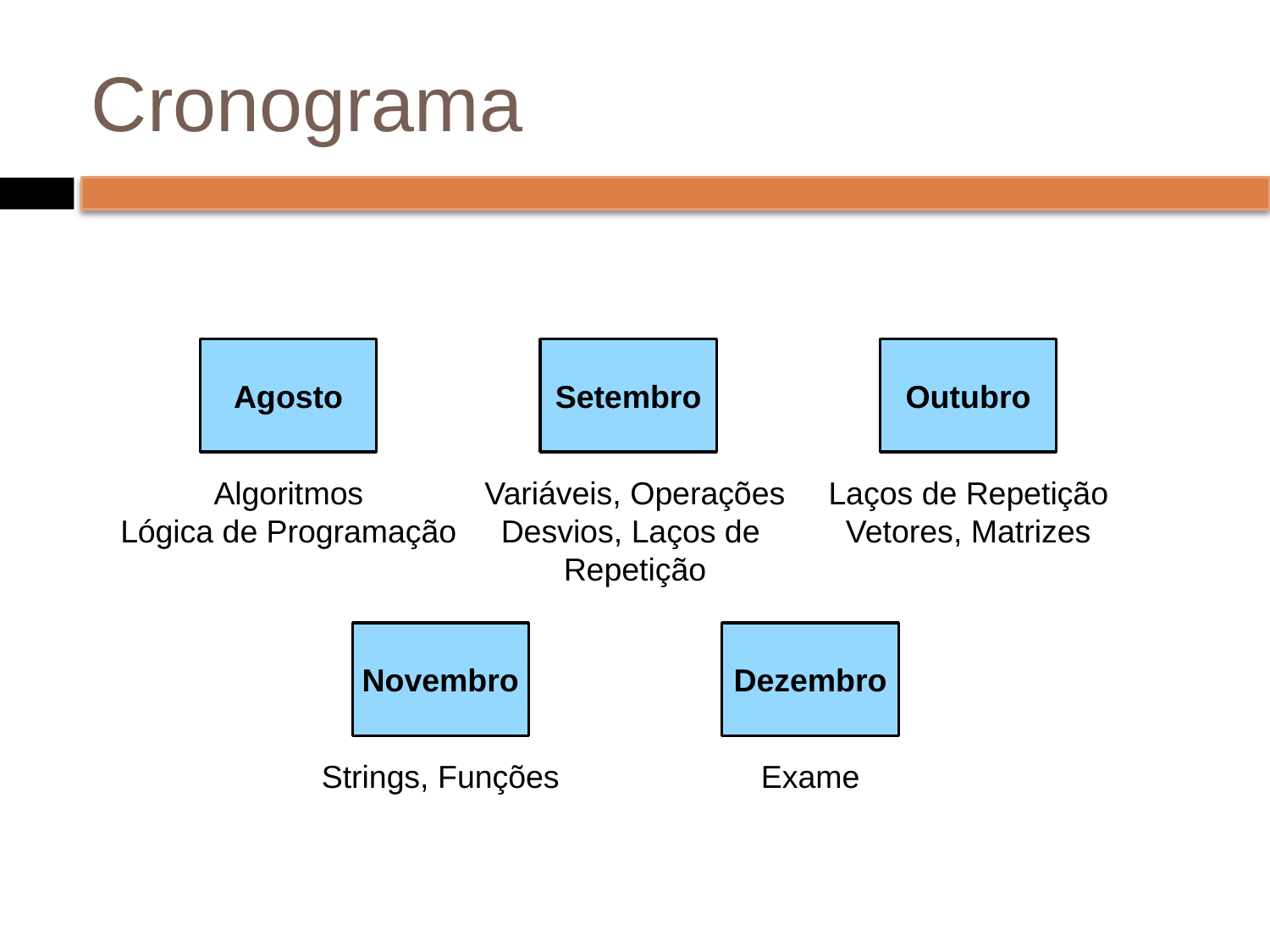

# Cronograma
Agosto
Setembro
Outubro
Algoritmos
Lógica de Programação
Variáveis, Operações
Desvios, Laços de
Repetição
Laços de Repetição
Vetores, Matrizes
Novembro
Dezembro
Strings, Funções
Exame
23